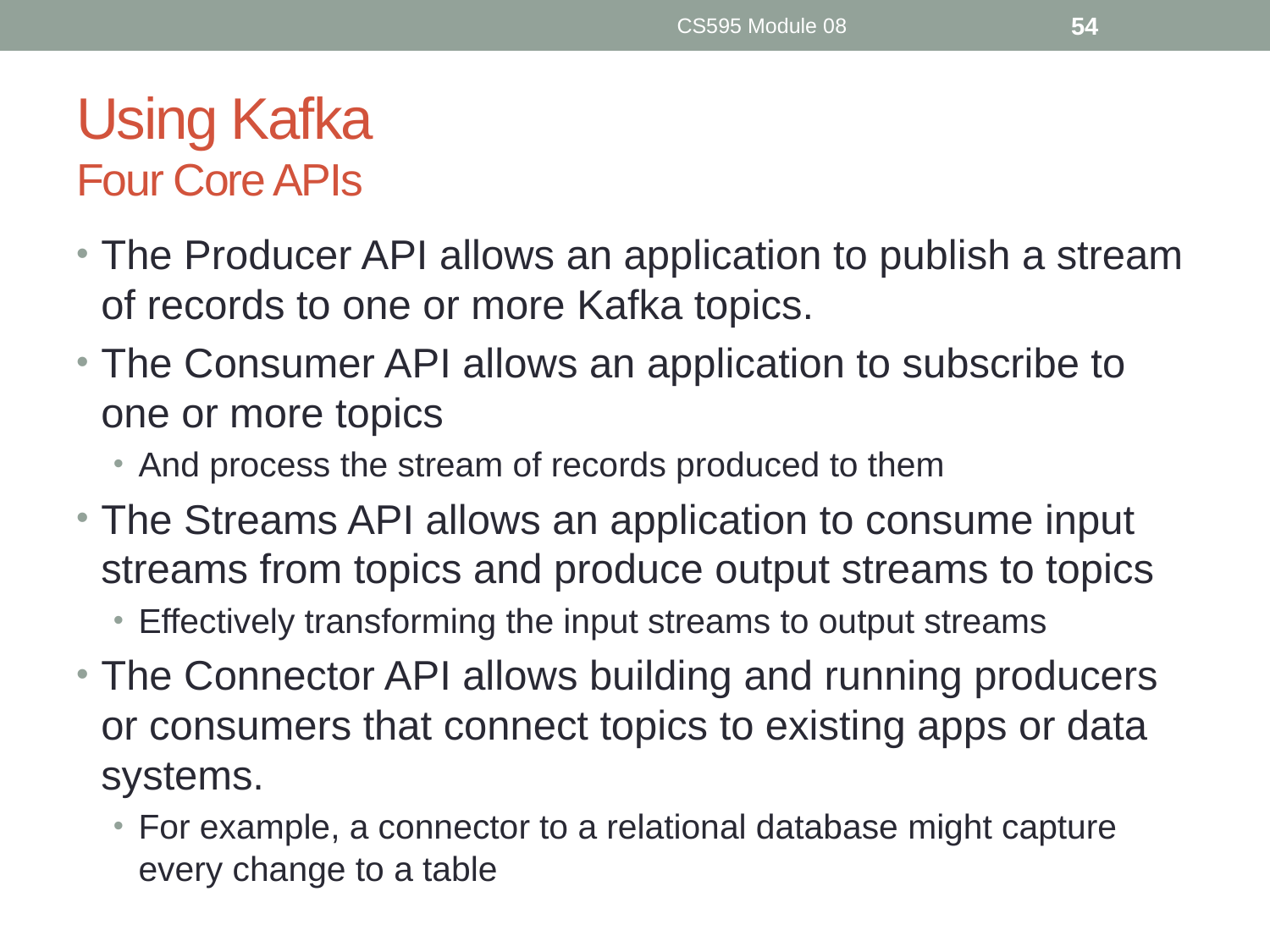

CS595 Module 08
54
# Using Kafka Four Core APIs
The Producer API allows an application to publish a stream of records to one or more Kafka topics.
The Consumer API allows an application to subscribe to one or more topics
And process the stream of records produced to them
The Streams API allows an application to consume input streams from topics and produce output streams to topics
Effectively transforming the input streams to output streams
The Connector API allows building and running producers or consumers that connect topics to existing apps or data systems.
For example, a connector to a relational database might capture every change to a table